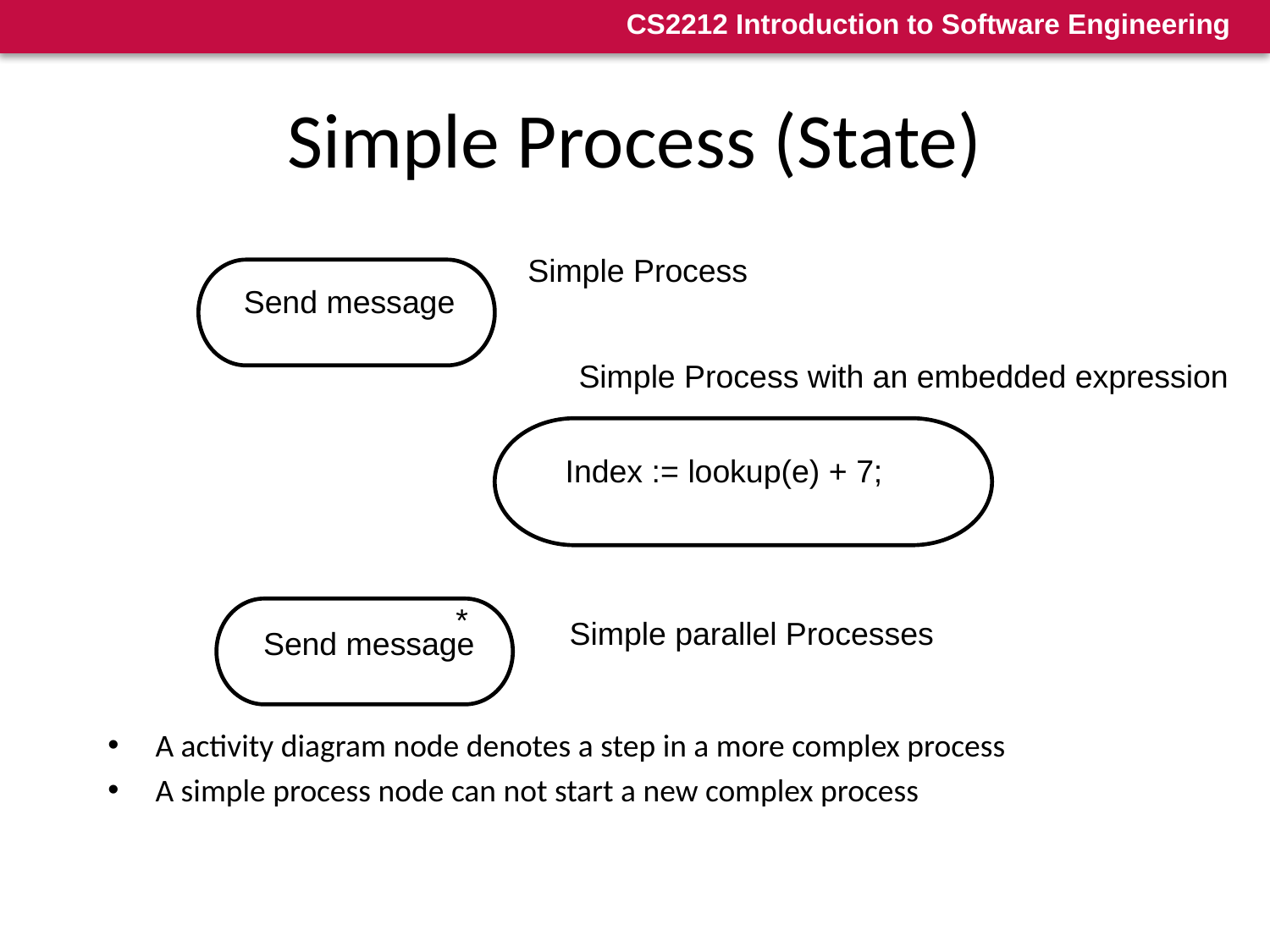

# Simple Process (State)
Simple Process

Send message
Simple Process with an embedded expression

Index := lookup(e) + 7;
*

Simple parallel Processes
Send message
A activity diagram node denotes a step in a more complex process
A simple process node can not start a new complex process